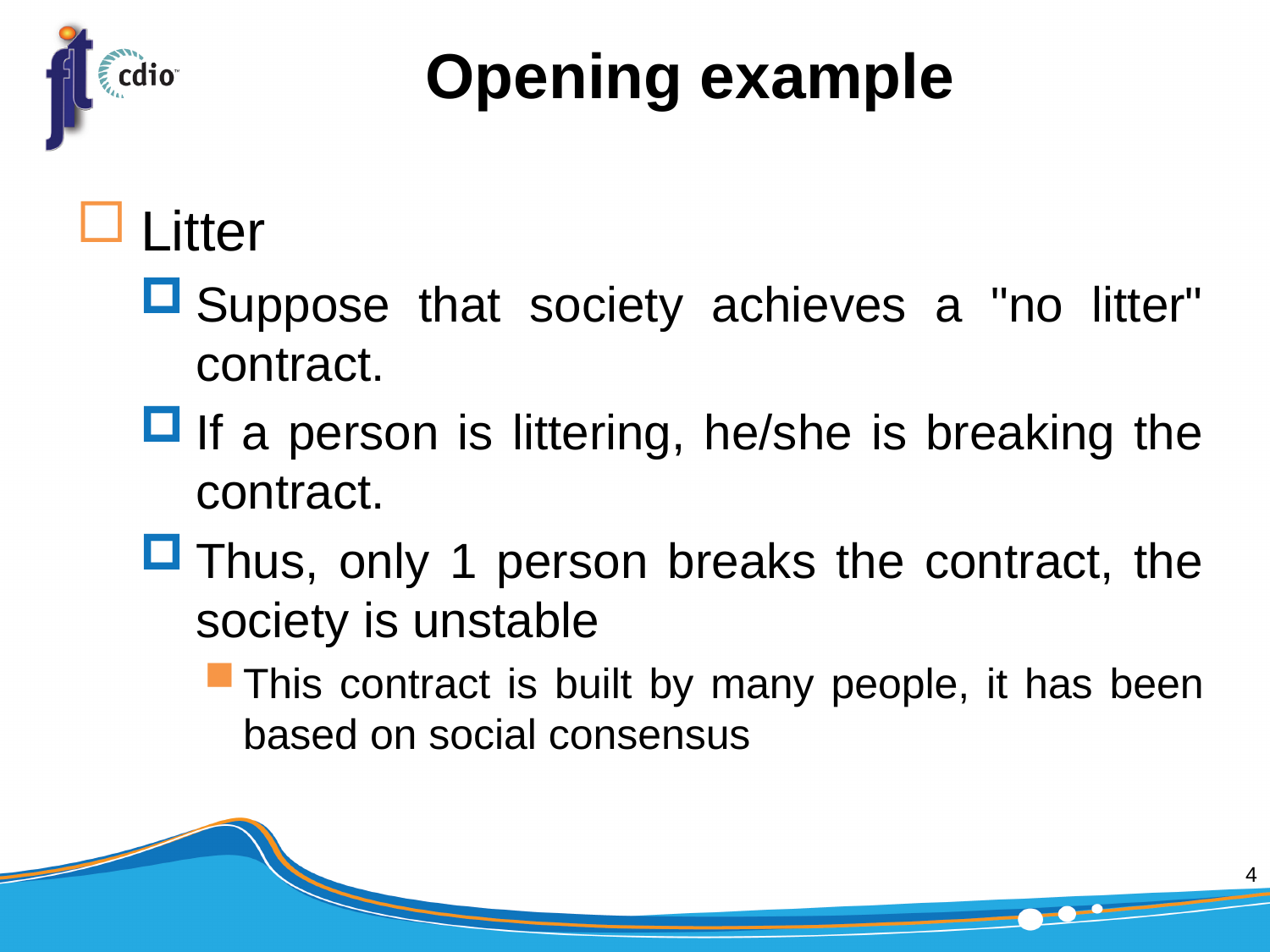

# Opening example

Litter
Suppose that society achieves a "no litter" contract.
If a person is littering, he/she is breaking the contract.
Thus, only 1 person breaks the contract, the society is unstable
This contract is built by many people, it has been based on social consensus
4